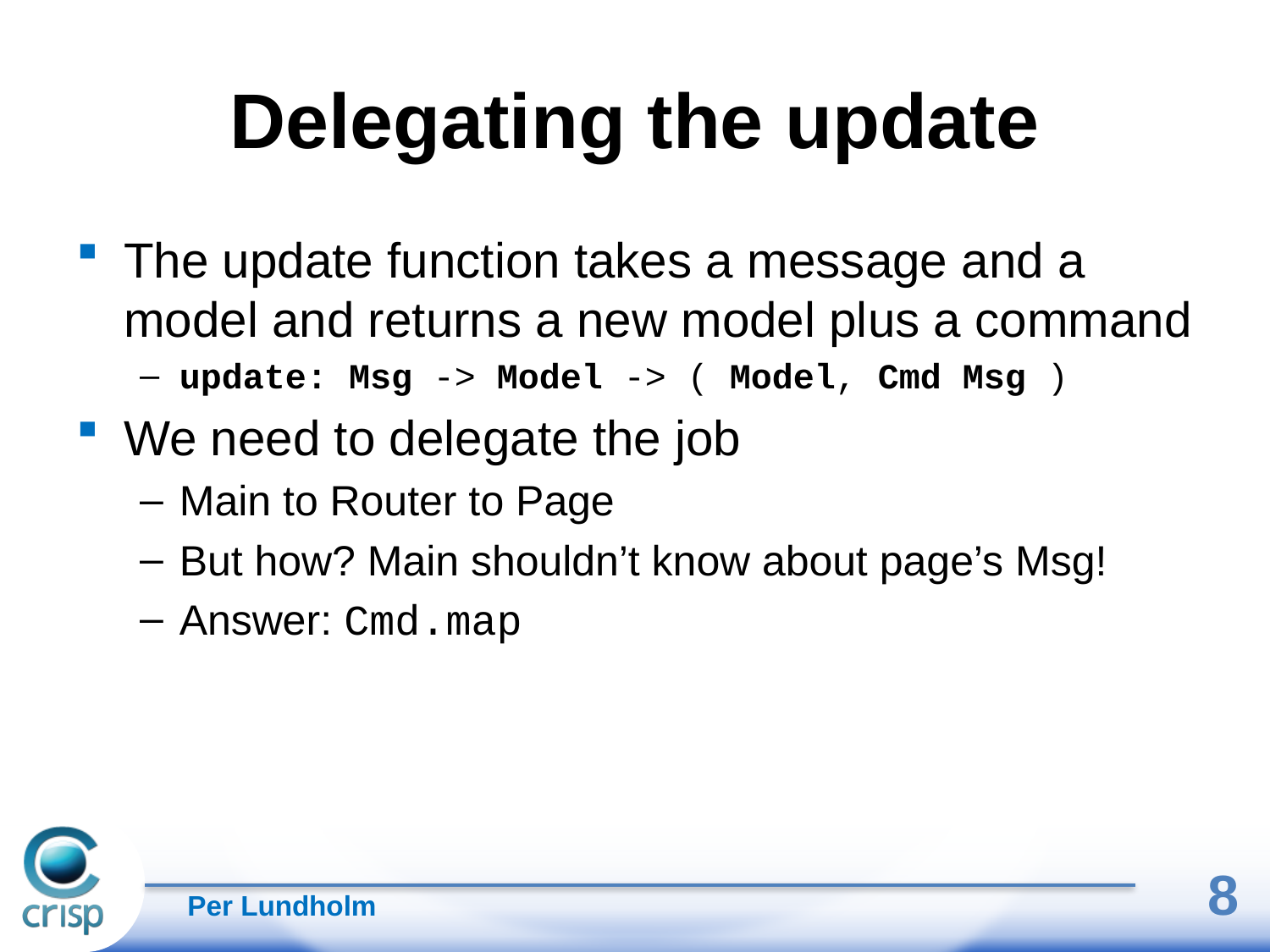

# Delegating the update
The update function takes a message and a model and returns a new model plus a command
update: Msg -> Model -> ( Model, Cmd Msg )
We need to delegate the job
Main to Router to Page
But how? Main shouldn’t know about page’s Msg!
Answer: Cmd.map
8
Per Lundholm